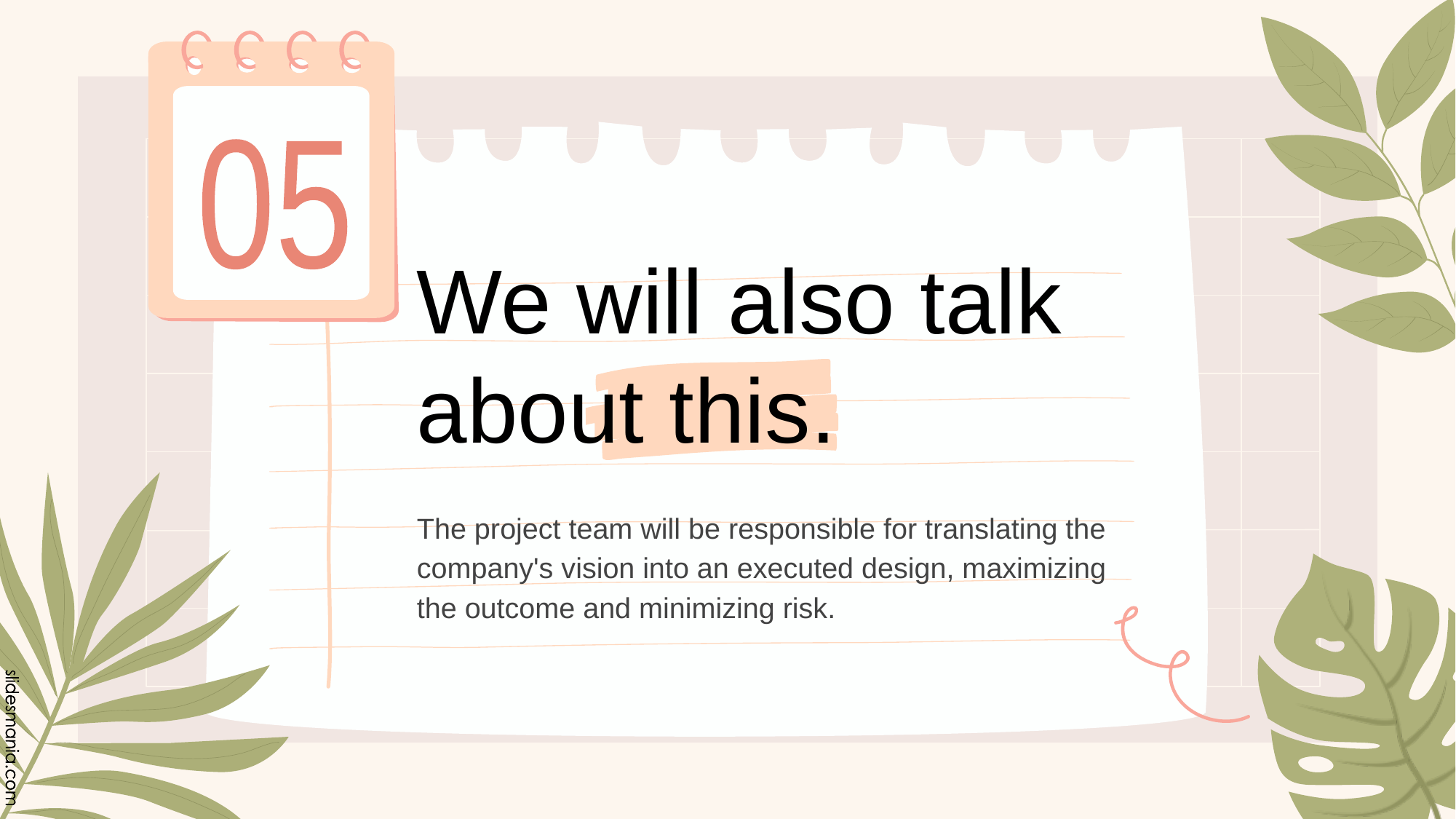

05
# We will also talk about this.

The project team will be responsible for translating the company's vision into an executed design, maximizing the outcome and minimizing risk.